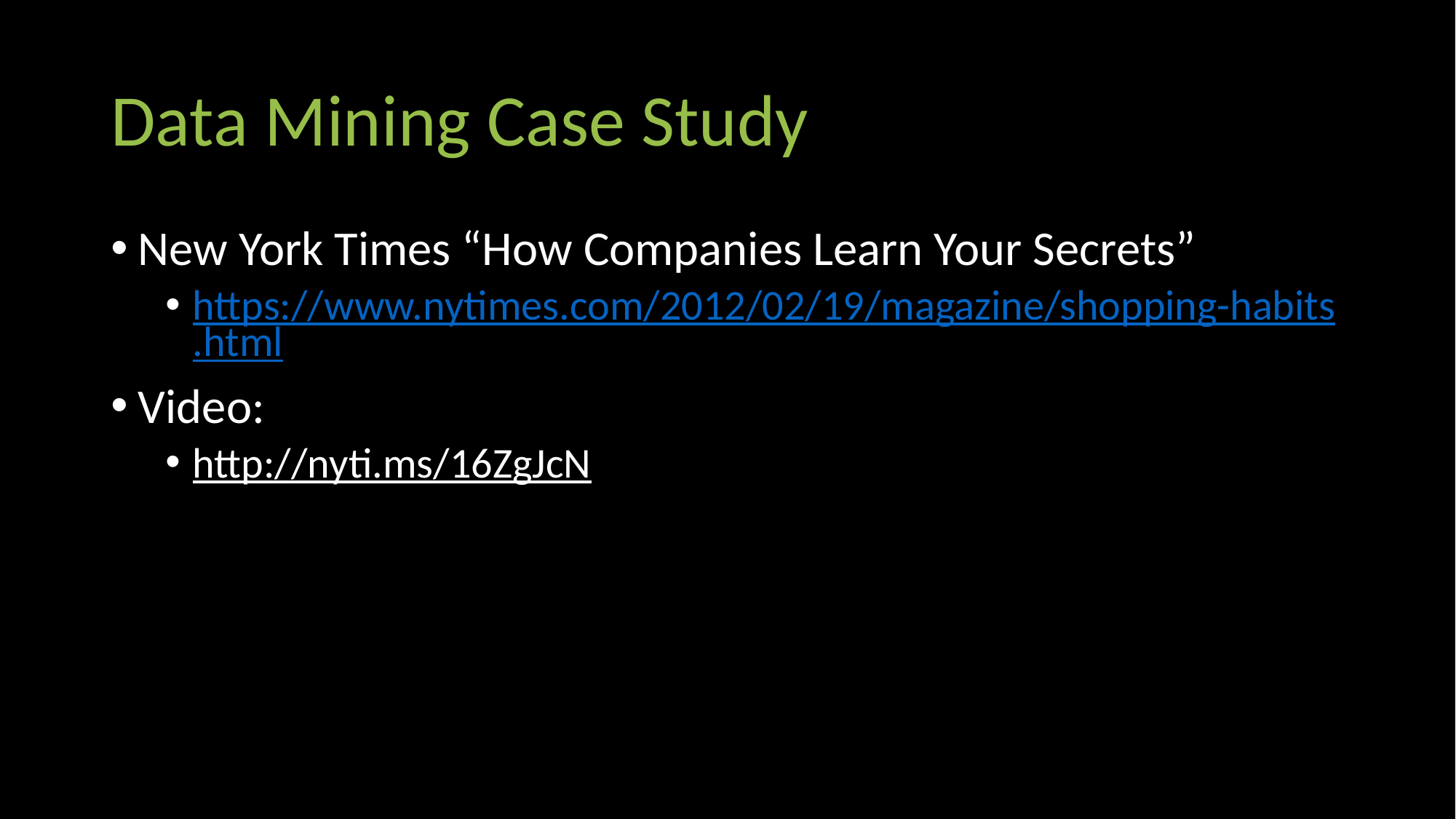

# Data Mining Case Study
New York Times “How Companies Learn Your Secrets”
https://www.nytimes.com/2012/02/19/magazine/shopping-habits.html
Video:
http://nyti.ms/16ZgJcN